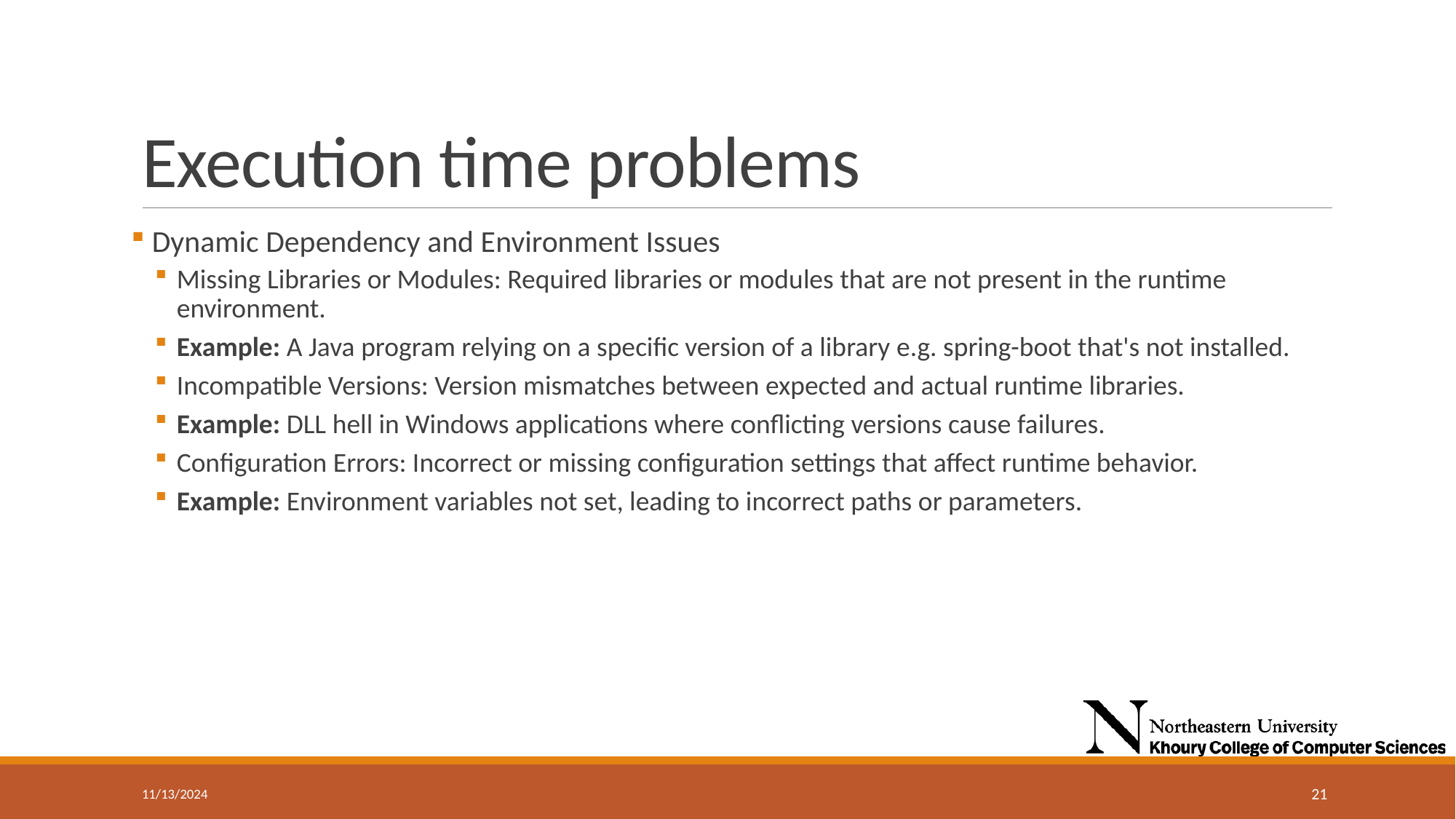

# Execution time problems
 Dynamic Dependency and Environment Issues
Missing Libraries or Modules: Required libraries or modules that are not present in the runtime environment.
Example: A Java program relying on a specific version of a library e.g. spring-boot that's not installed.
Incompatible Versions: Version mismatches between expected and actual runtime libraries.
Example: DLL hell in Windows applications where conflicting versions cause failures.
Configuration Errors: Incorrect or missing configuration settings that affect runtime behavior.
Example: Environment variables not set, leading to incorrect paths or parameters.

11/13/2024
21